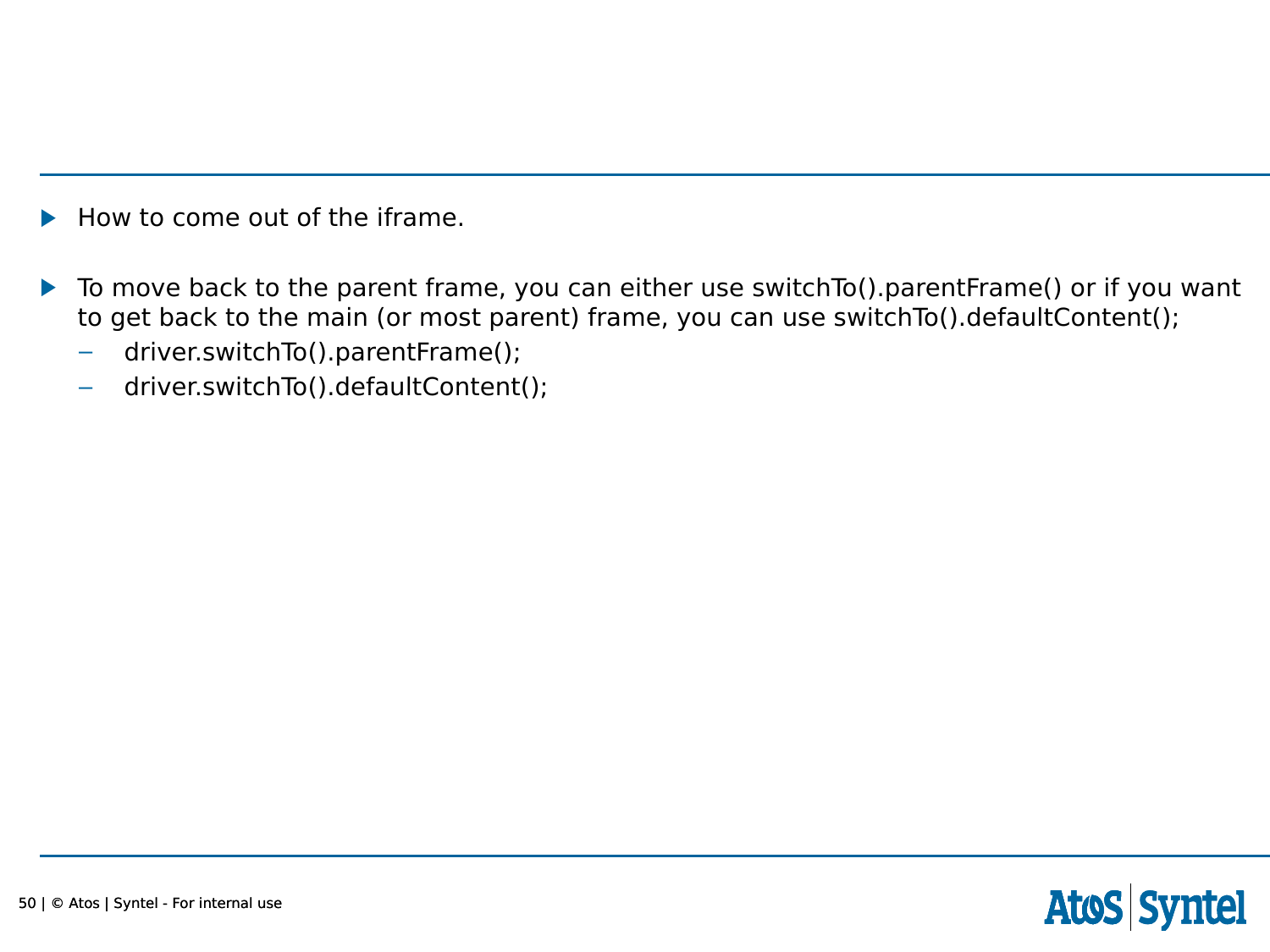

How to come out of the iframe.

To move back to the parent frame, you can either use switchTo().parentFrame() or if you want to get back to the main (or most parent) frame, you can use switchTo().defaultContent();
 driver.switchTo().parentFrame();
 driver.switchTo().defaultContent();